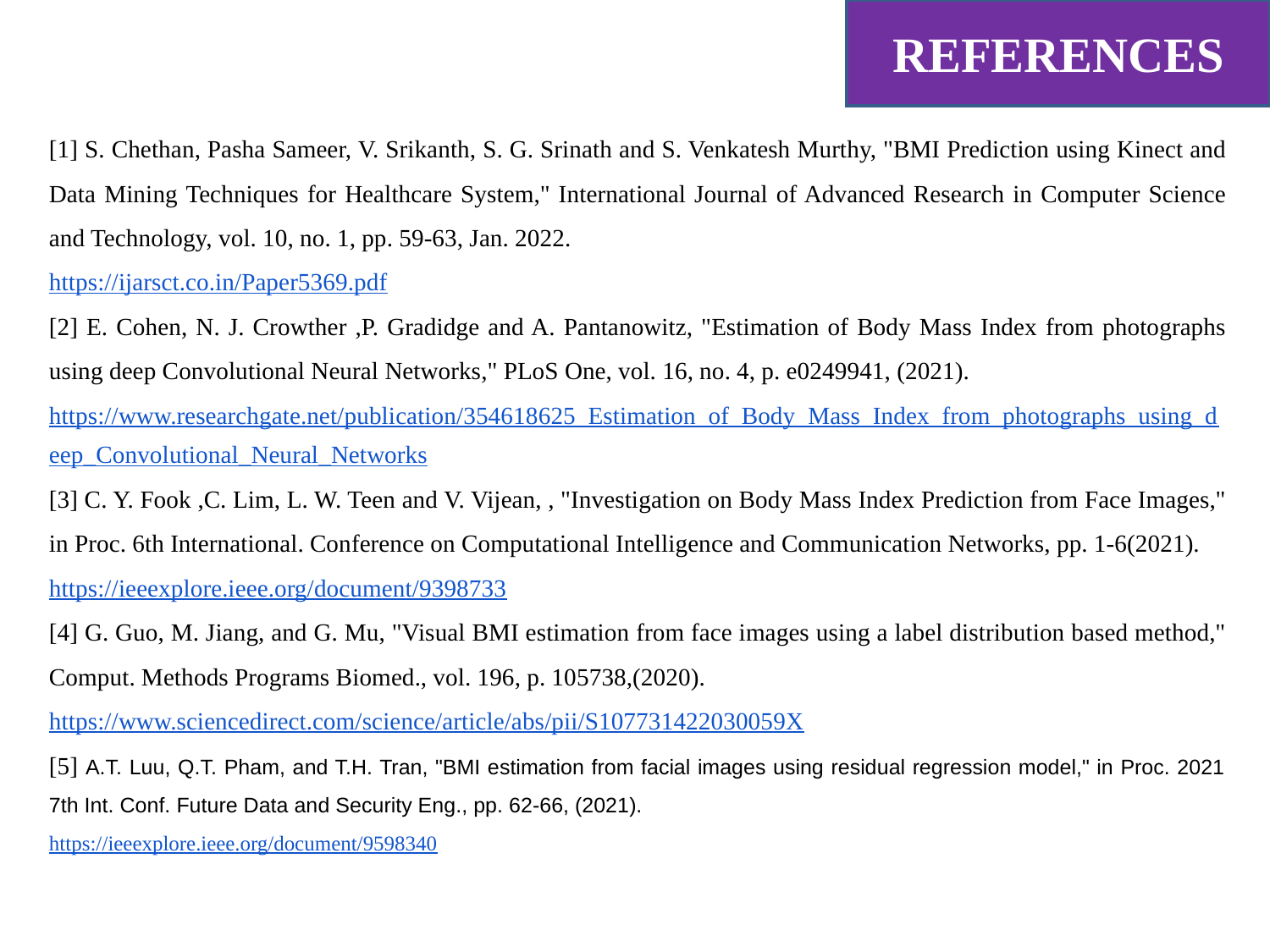

REFERENCES
[1] S. Chethan, Pasha Sameer, V. Srikanth, S. G. Srinath and S. Venkatesh Murthy, "BMI Prediction using Kinect and Data Mining Techniques for Healthcare System," International Journal of Advanced Research in Computer Science and Technology, vol. 10, no. 1, pp. 59-63, Jan. 2022.
https://ijarsct.co.in/Paper5369.pdf
[2] E. Cohen, N. J. Crowther ,P. Gradidge and A. Pantanowitz, "Estimation of Body Mass Index from photographs using deep Convolutional Neural Networks," PLoS One, vol. 16, no. 4, p. e0249941, (2021).
https://www.researchgate.net/publication/354618625_Estimation_of_Body_Mass_Index_from_photographs_using_deep_Convolutional_Neural_Networks
[3] C. Y. Fook ,C. Lim, L. W. Teen and V. Vijean, , "Investigation on Body Mass Index Prediction from Face Images," in Proc. 6th International. Conference on Computational Intelligence and Communication Networks, pp. 1-6(2021).
https://ieeexplore.ieee.org/document/9398733
[4] G. Guo, M. Jiang, and G. Mu, "Visual BMI estimation from face images using a label distribution based method," Comput. Methods Programs Biomed., vol. 196, p. 105738,(2020).
https://www.sciencedirect.com/science/article/abs/pii/S107731422030059X
[5] A.T. Luu, Q.T. Pham, and T.H. Tran, "BMI estimation from facial images using residual regression model," in Proc. 2021 7th Int. Conf. Future Data and Security Eng., pp. 62-66, (2021).
https://ieeexplore.ieee.org/document/9598340